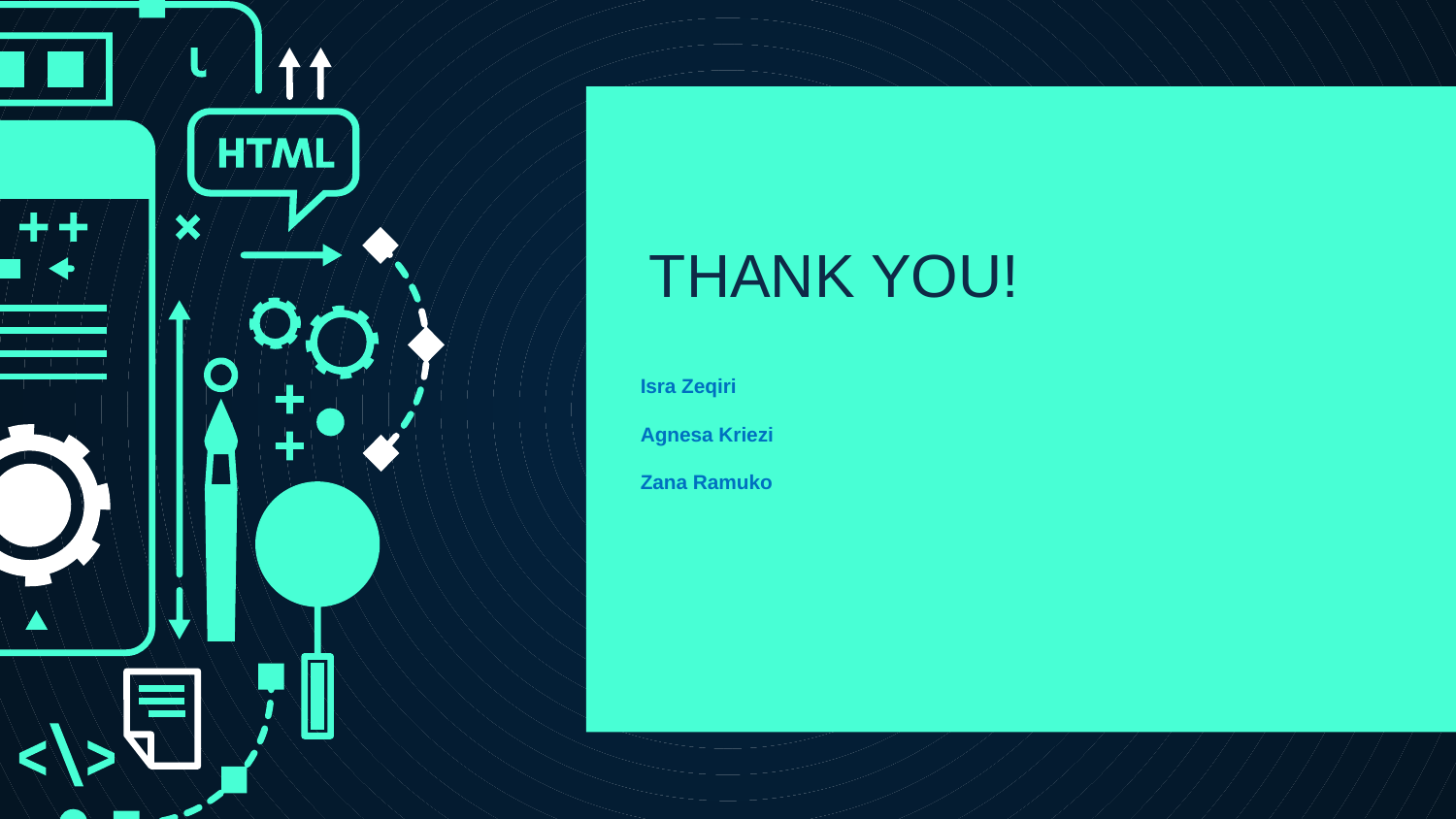

# THANK YOU!

Isra Zeqiri

Agnesa Kriezi

Zana Ramuko